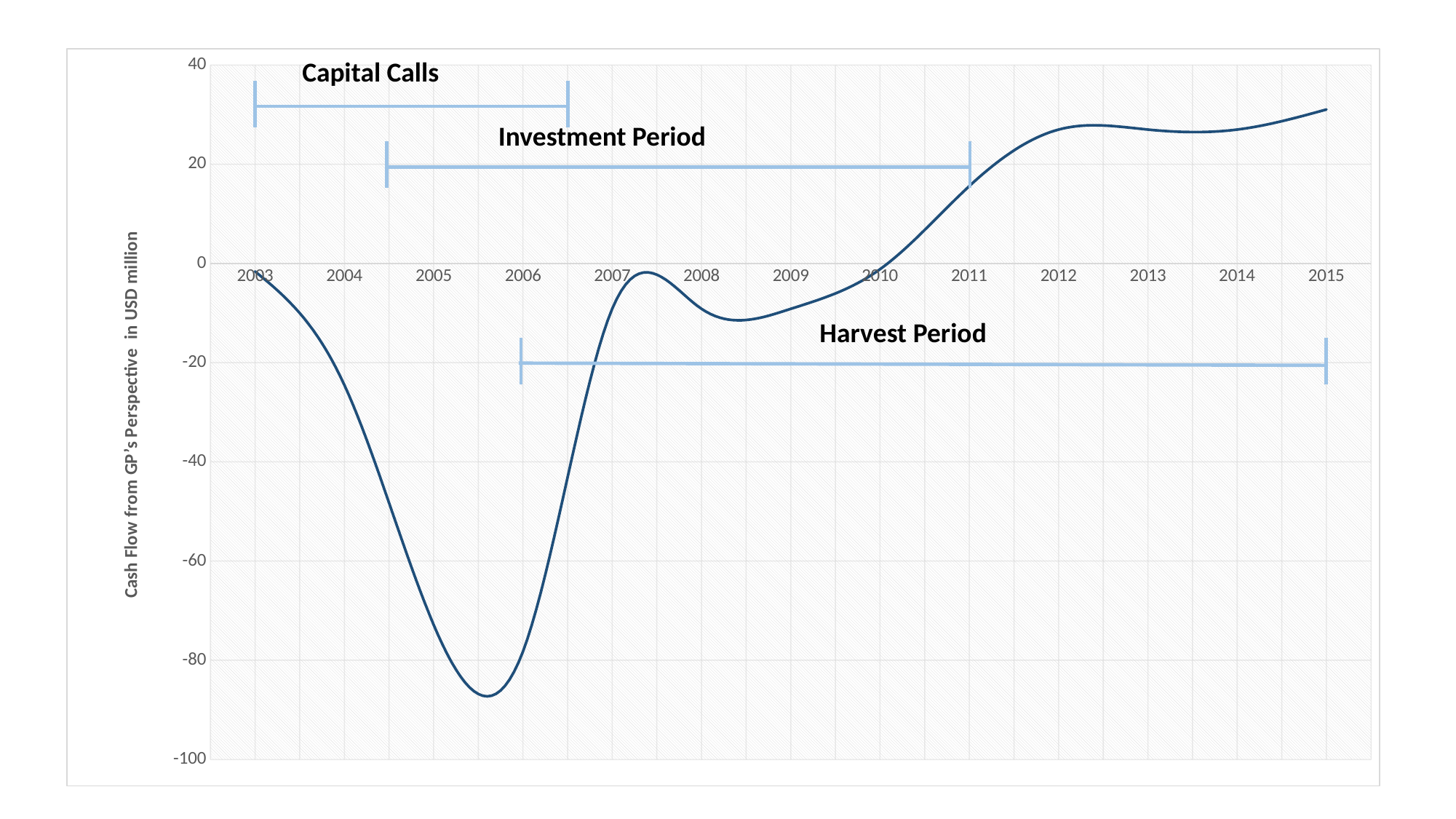

### Chart

| Category | Cash Flow |
|---|---|
| 2003 | -1.606 |
| 2004 | -24.498 |
| 2005 | -72.831 |
| 2006 | -78.246 |
| 2007 | -9.150999999999996 |
| 2008 | -9.150999999999996 |
| 2009 | -9.150999999999996 |
| 2010 | -1.1620000000000061 |
| 2011 | 15.605000000000004 |
| 2012 | 26.989999999999995 |
| 2013 | 26.989999999999995 |
| 2014 | 26.989999999999995 |
| 2015 | 31.042 |
Capital Calls
Investment Period
Harvest Period